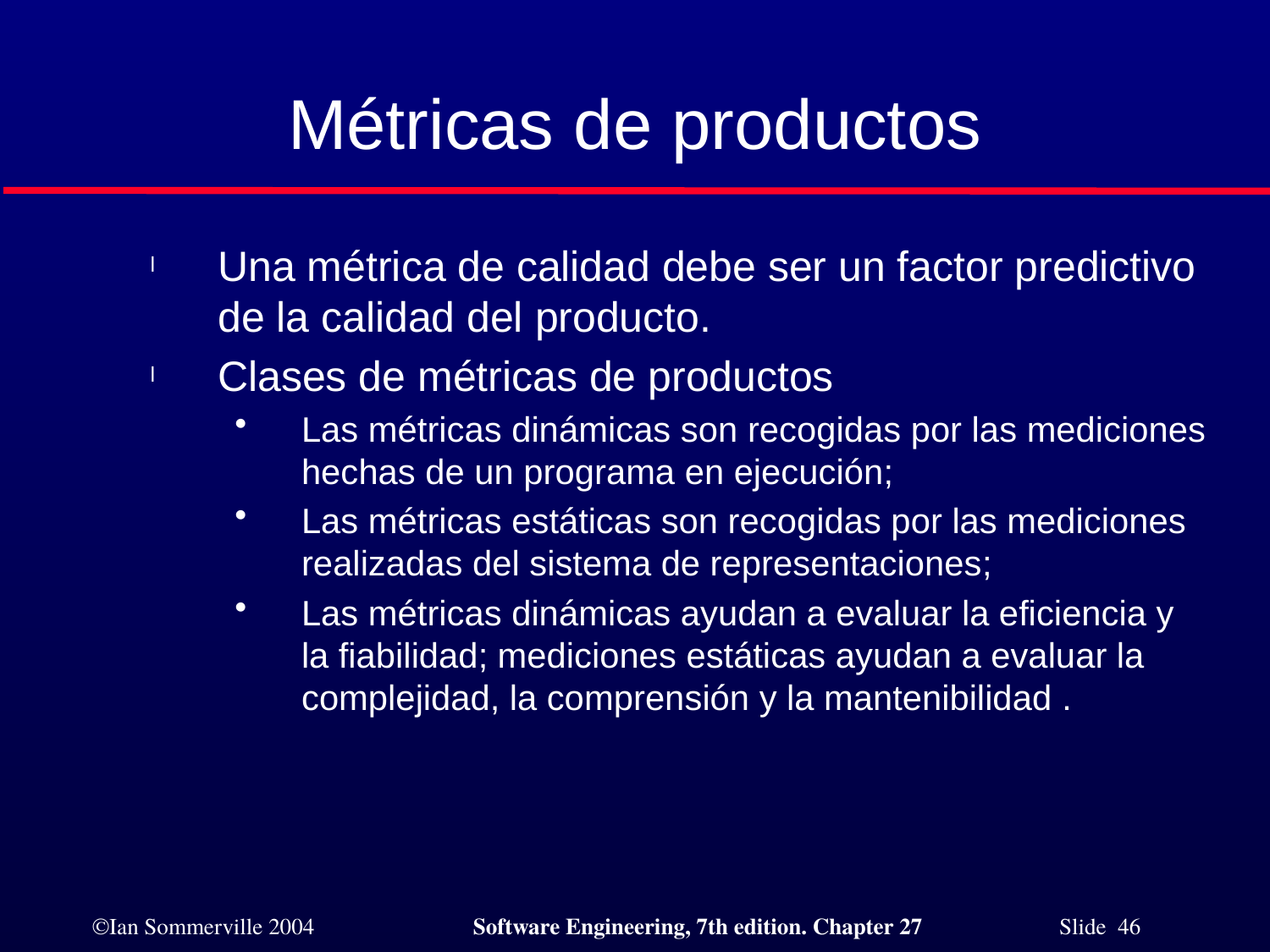

# Métricas de productos
Una métrica de calidad debe ser un factor predictivo de la calidad del producto.
Clases de métricas de productos
Las métricas dinámicas son recogidas por las mediciones hechas de un programa en ejecución;
Las métricas estáticas son recogidas por las mediciones realizadas del sistema de representaciones;
Las métricas dinámicas ayudan a evaluar la eficiencia y la fiabilidad; mediciones estáticas ayudan a evaluar la complejidad, la comprensión y la mantenibilidad .